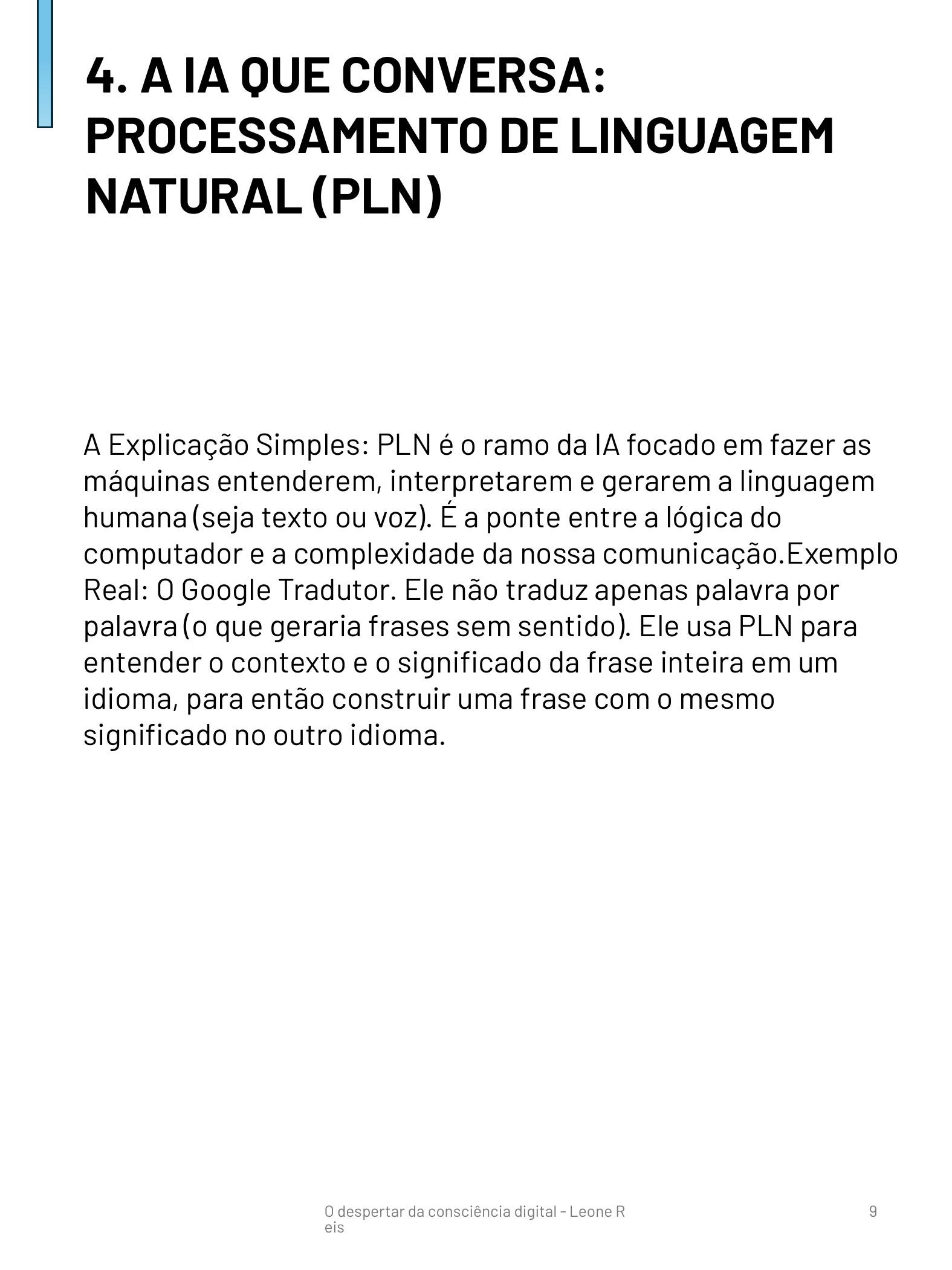

4. A IA QUE CONVERSA: PROCESSAMENTO DE LINGUAGEM NATURAL (PLN)
A Explicação Simples: PLN é o ramo da IA focado em fazer as máquinas entenderem, interpretarem e gerarem a linguagem humana (seja texto ou voz). É a ponte entre a lógica do computador e a complexidade da nossa comunicação.Exemplo Real: O Google Tradutor. Ele não traduz apenas palavra por palavra (o que geraria frases sem sentido). Ele usa PLN para entender o contexto e o significado da frase inteira em um idioma, para então construir uma frase com o mesmo significado no outro idioma.
O despertar da consciência digital - Leone Reis
9